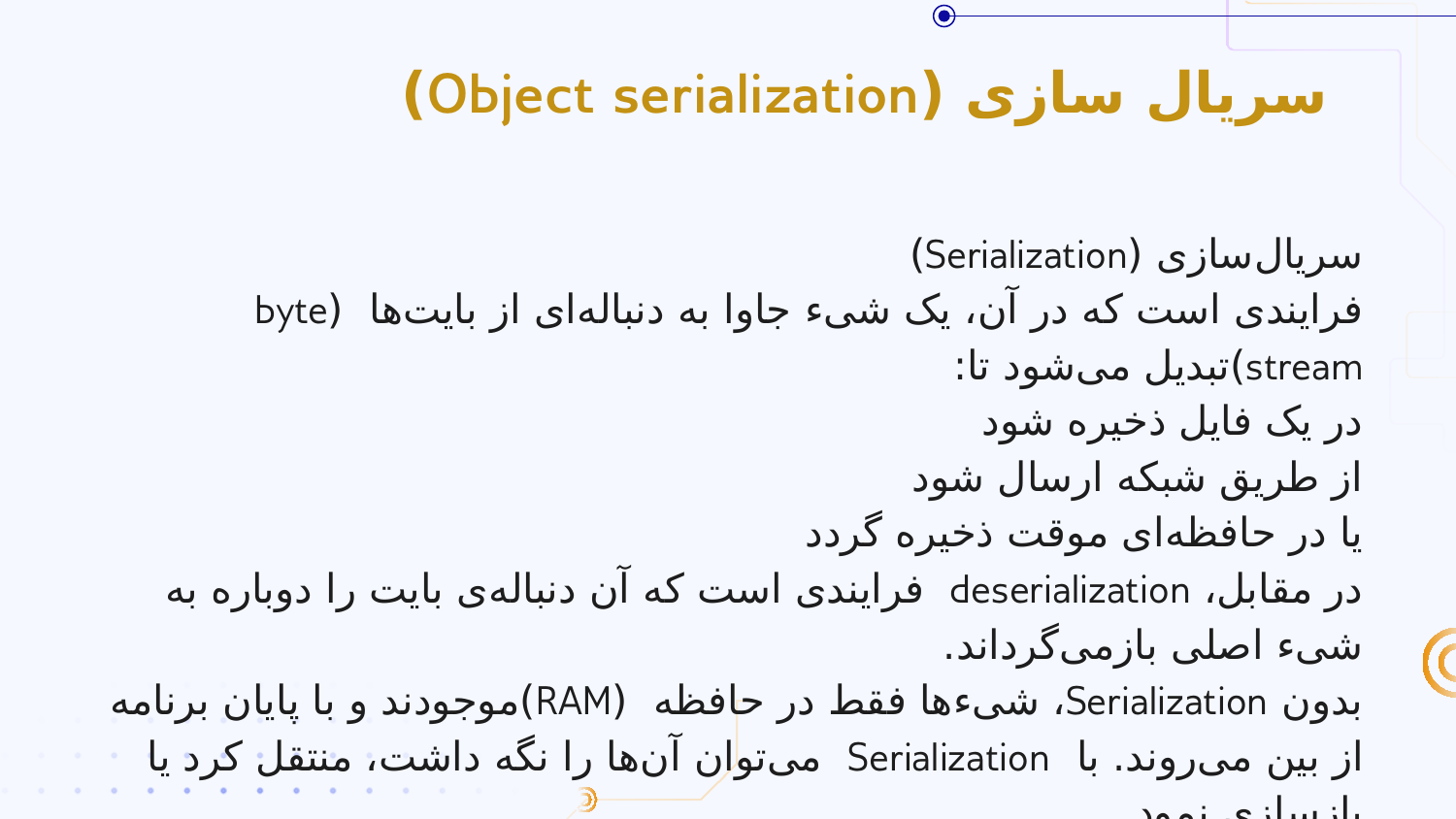

# سریال سازی (Object serialization)
سریال‌سازی (Serialization)
فرایندی است که در آن، یک شیء جاوا به دنباله‌ای از بایت‌ها  (byte stream)تبدیل می‌شود تا:
در یک فایل ذخیره شود
از طریق شبکه ارسال شود
یا در حافظه‌ای موقت ذخیره گردد
در مقابل، deserialization  فرایندی است که آن دنباله‌ی بایت را دوباره به شیء اصلی بازمی‌گرداند.
بدون Serialization، شیءها فقط در حافظه  (RAM)موجودند و با پایان برنامه از بین می‌روند. با  Serialization  می‌توان آن‌ها را نگه داشت، منتقل کرد یا بازسازی نمود.